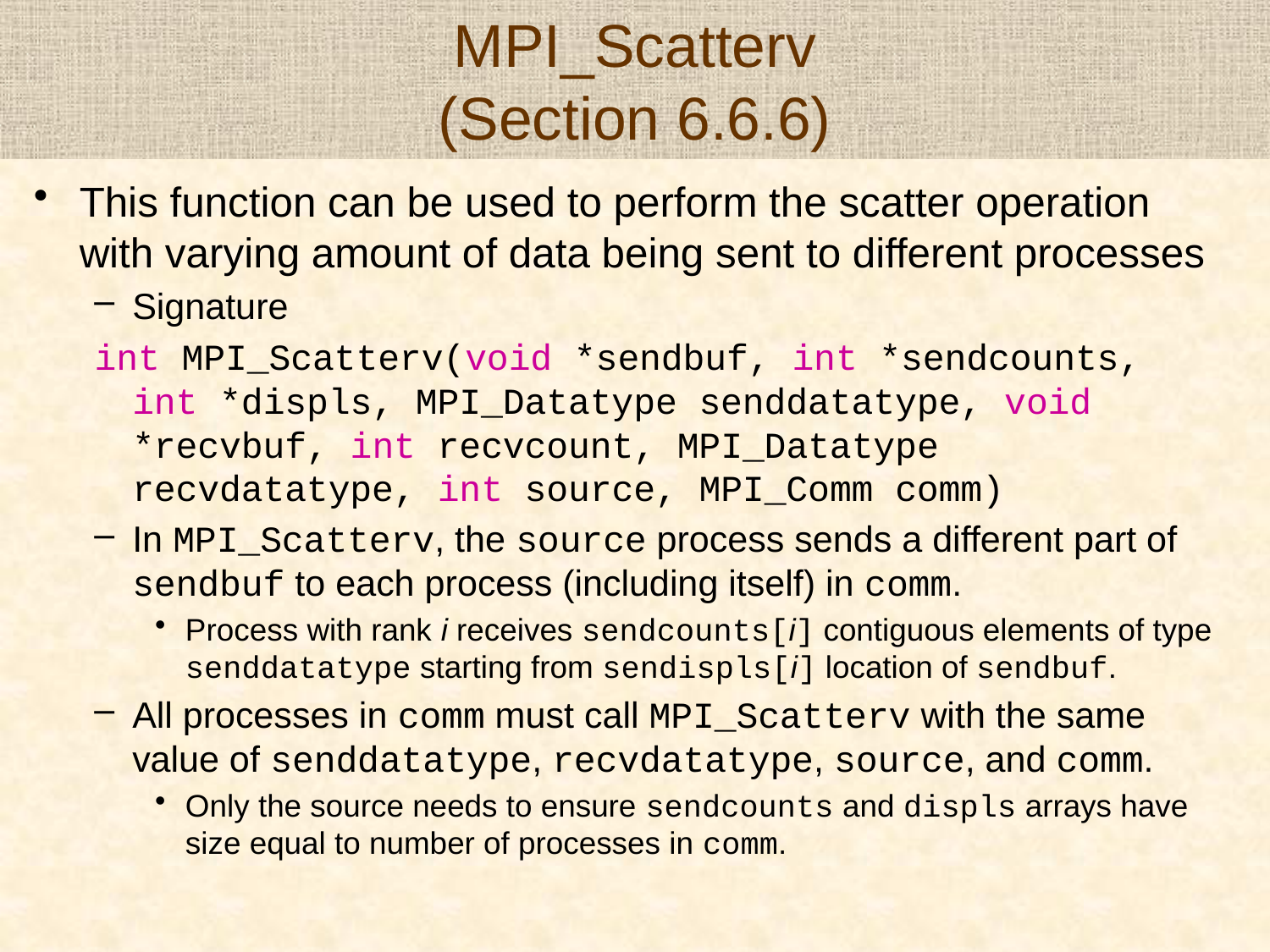

# MPI_Scatterv (Section 6.6.6)
This function can be used to perform the scatter operation  with varying amount of data being sent to different processes
Signature
int MPI_Scatterv(void *sendbuf, int *sendcounts, int *displs, MPI_Datatype senddatatype, void *recvbuf, int recvcount, MPI_Datatype recvdatatype, int source, MPI_Comm comm)
In MPI_Scatterv, the source process sends a different part of sendbuf to each process (including itself) in comm.
Process with rank i receives sendcounts[i] contiguous elements of type senddatatype starting from sendispls[i] location of sendbuf.
All processes in comm must call MPI_Scatterv with the same value of senddatatype, recvdatatype, source, and comm.
Only the source needs to ensure sendcounts and displs arrays have size equal to number of processes in comm.